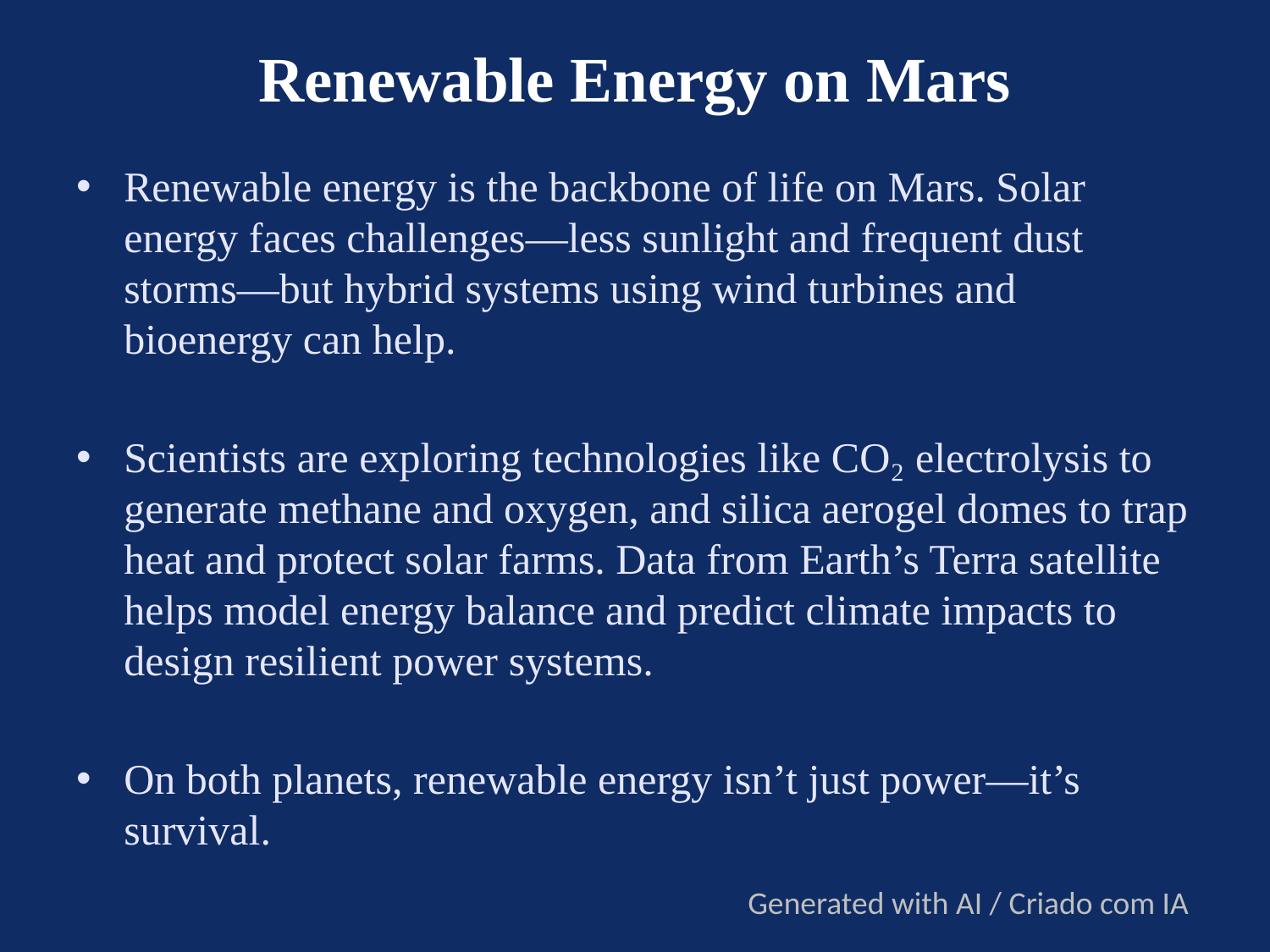

# Renewable Energy on Mars
Renewable energy is the backbone of life on Mars. Solar energy faces challenges—less sunlight and frequent dust storms—but hybrid systems using wind turbines and bioenergy can help.

Scientists are exploring technologies like CO₂ electrolysis to generate methane and oxygen, and silica aerogel domes to trap heat and protect solar farms. Data from Earth’s Terra satellite helps model energy balance and predict climate impacts to design resilient power systems.

On both planets, renewable energy isn’t just power—it’s survival.
Generated with AI / Criado com IA